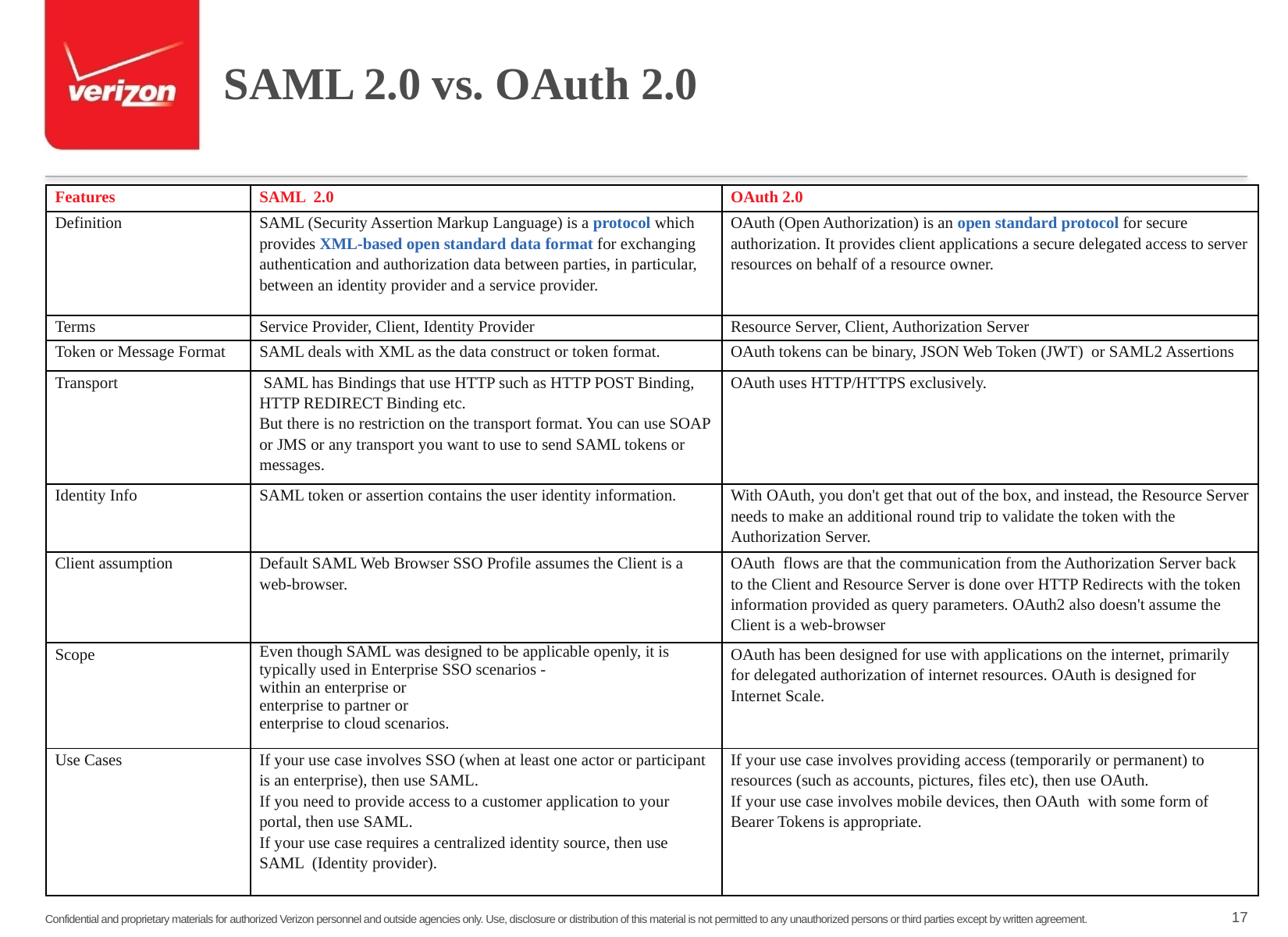

# SAML 2.0 vs. OAuth 2.0
| Features | SAML 2.0 | OAuth 2.0 |
| --- | --- | --- |
| Definition | SAML (Security Assertion Markup Language) is a protocol which provides XML-based open standard data format for exchanging authentication and authorization data between parties, in particular, between an identity provider and a service provider. | OAuth (Open Authorization) is an open standard protocol for secure authorization. It provides client applications a secure delegated access to server resources on behalf of a resource owner. |
| Terms | Service Provider, Client, Identity Provider | Resource Server, Client, Authorization Server |
| Token or Message Format | SAML deals with XML as the data construct or token format. | OAuth tokens can be binary, JSON Web Token (JWT)  or SAML2 Assertions |
| Transport | SAML has Bindings that use HTTP such as HTTP POST Binding, HTTP REDIRECT Binding etc. But there is no restriction on the transport format. You can use SOAP or JMS or any transport you want to use to send SAML tokens or messages. | OAuth uses HTTP/HTTPS exclusively. |
| Identity Info | SAML token or assertion contains the user identity information. | With OAuth, you don't get that out of the box, and instead, the Resource Server needs to make an additional round trip to validate the token with the Authorization Server. |
| Client assumption | Default SAML Web Browser SSO Profile assumes the Client is a web-browser. | OAuth flows are that the communication from the Authorization Server back to the Client and Resource Server is done over HTTP Redirects with the token information provided as query parameters. OAuth2 also doesn't assume the Client is a web-browser |
| Scope | Even though SAML was designed to be applicable openly, it is typically used in Enterprise SSO scenarios - within an enterprise or enterprise to partner or enterprise to cloud scenarios. | OAuth has been designed for use with applications on the internet, primarily for delegated authorization of internet resources. OAuth is designed for Internet Scale. |
| Use Cases | If your use case involves SSO (when at least one actor or participant is an enterprise), then use SAML. If you need to provide access to a customer application to your portal, then use SAML. If your use case requires a centralized identity source, then use SAML (Identity provider). | If your use case involves providing access (temporarily or permanent) to resources (such as accounts, pictures, files etc), then use OAuth. If your use case involves mobile devices, then OAuth with some form of Bearer Tokens is appropriate. |